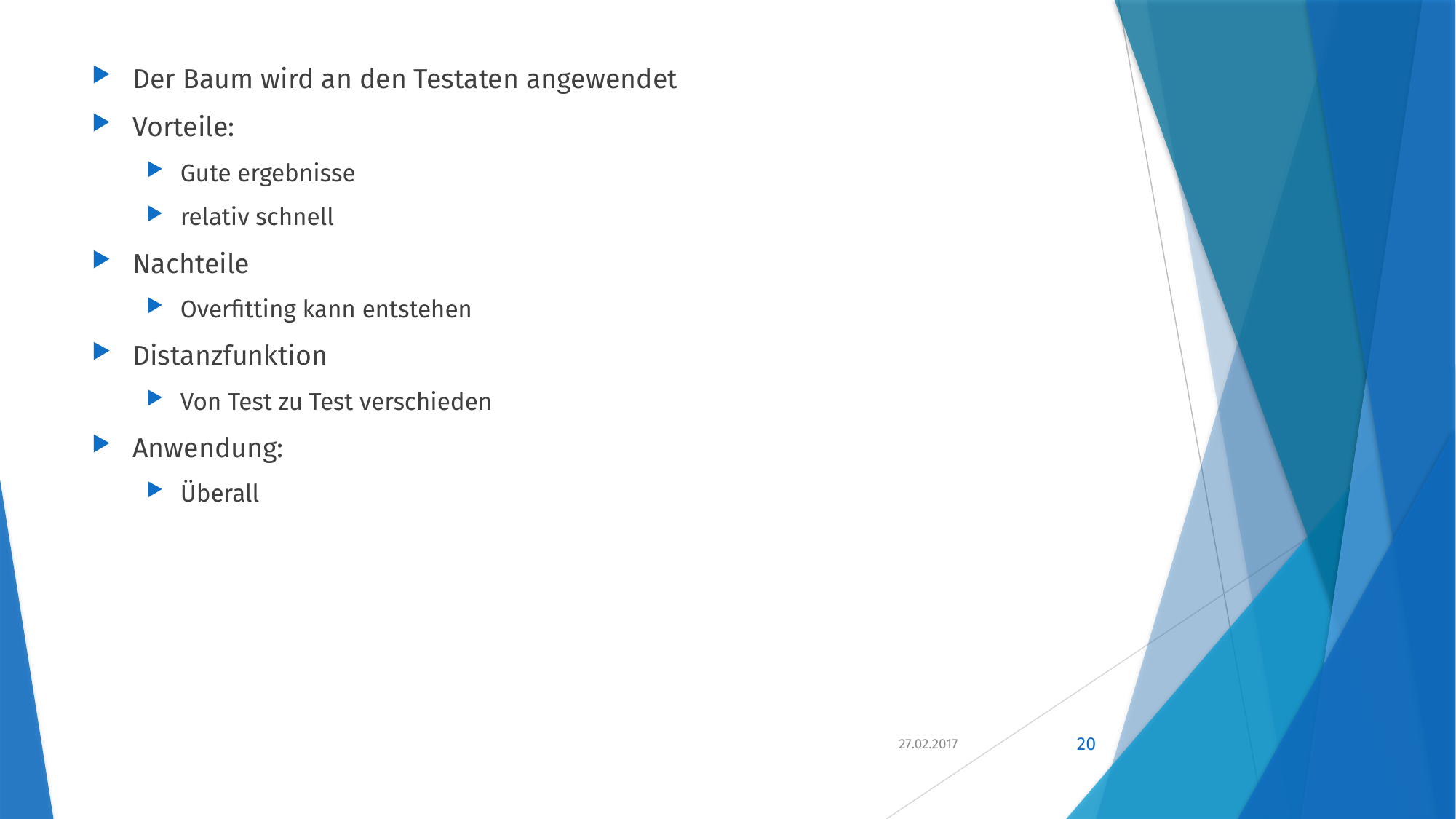

Der Baum wird an den Testaten angewendet
Vorteile:
Gute ergebnisse
relativ schnell
Nachteile
Overfitting kann entstehen
Distanzfunktion
Von Test zu Test verschieden
Anwendung:
Überall

27.02.2017
20